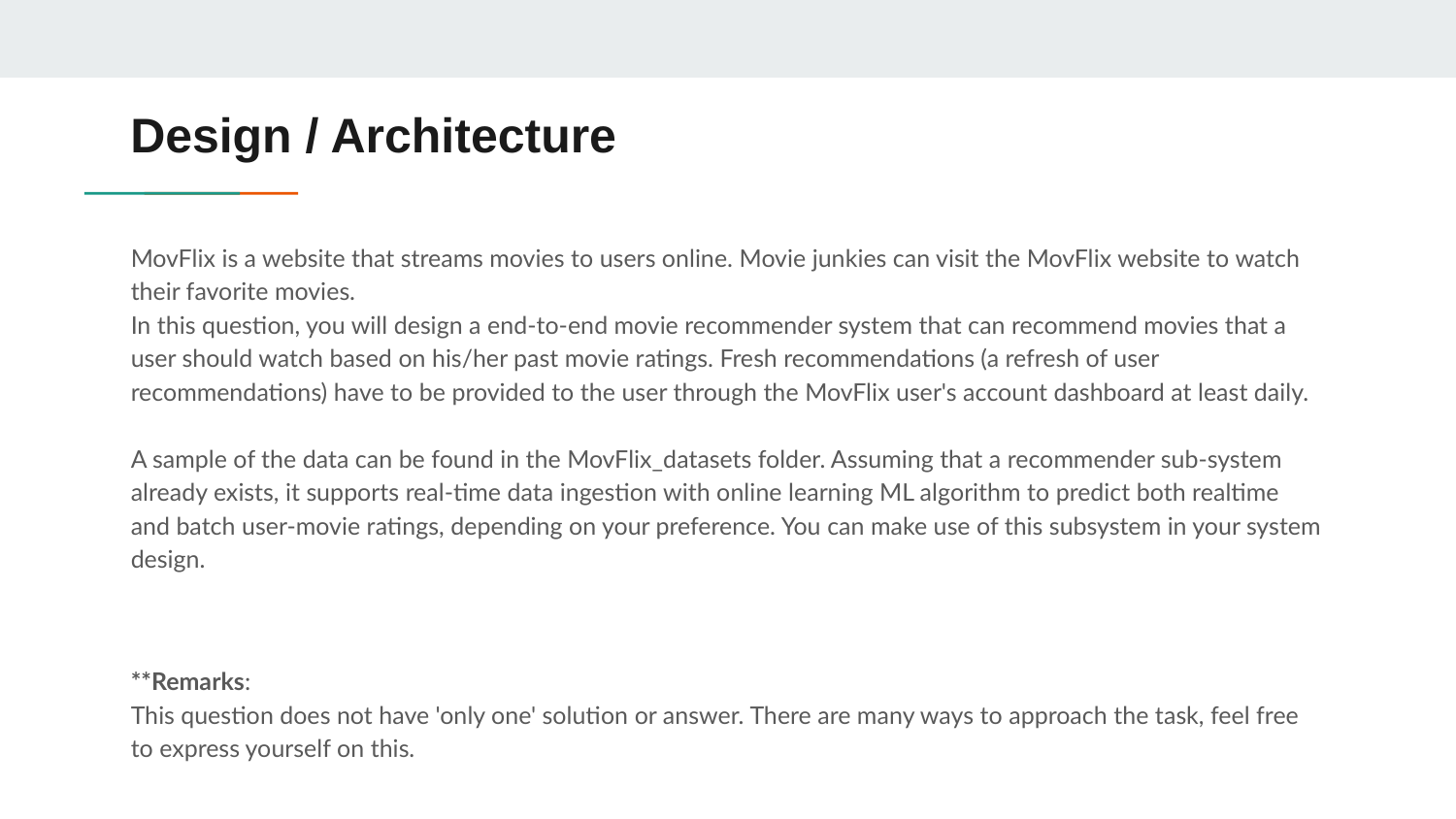

# Design / Architecture
MovFlix is a website that streams movies to users online. Movie junkies can visit the MovFlix website to watch their favorite movies.
In this question, you will design a end-to-end movie recommender system that can recommend movies that a user should watch based on his/her past movie ratings. Fresh recommendations (a refresh of user recommendations) have to be provided to the user through the MovFlix user's account dashboard at least daily.

A sample of the data can be found in the MovFlix_datasets folder. Assuming that a recommender sub-system already exists, it supports real-time data ingestion with online learning ML algorithm to predict both realtime and batch user-movie ratings, depending on your preference. You can make use of this subsystem in your system design.

**Remarks:
This question does not have 'only one' solution or answer. There are many ways to approach the task, feel free to express yourself on this.